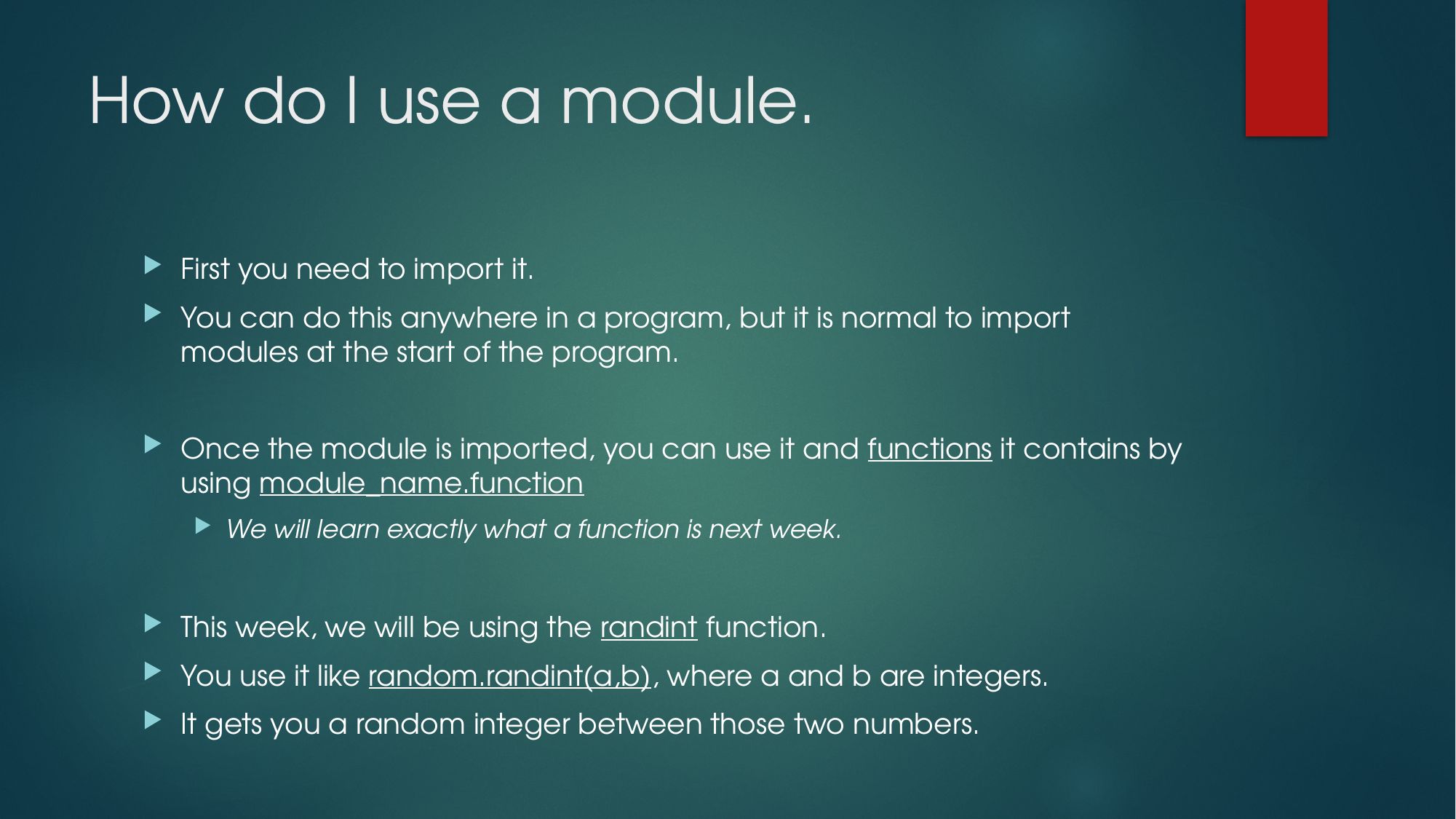

# How do I use a module.
First you need to import it.
You can do this anywhere in a program, but it is normal to import modules at the start of the program.

Once the module is imported, you can use it and functions it contains by using module_name.function
We will learn exactly what a function is next week.

This week, we will be using the randint function.
You use it like random.randint(a,b), where a and b are integers.
It gets you a random integer between those two numbers.